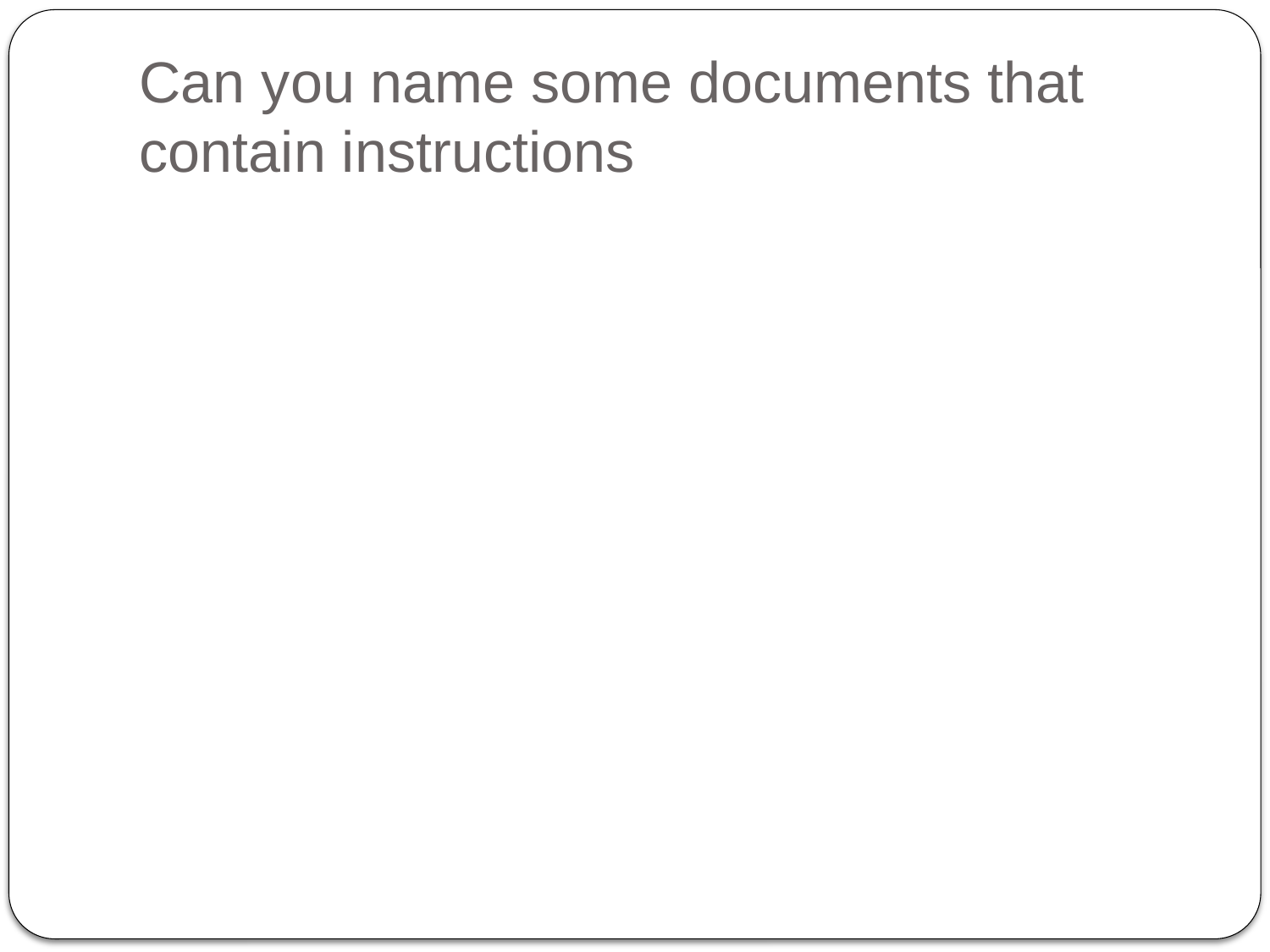

# Can you name some documents that contain instructions